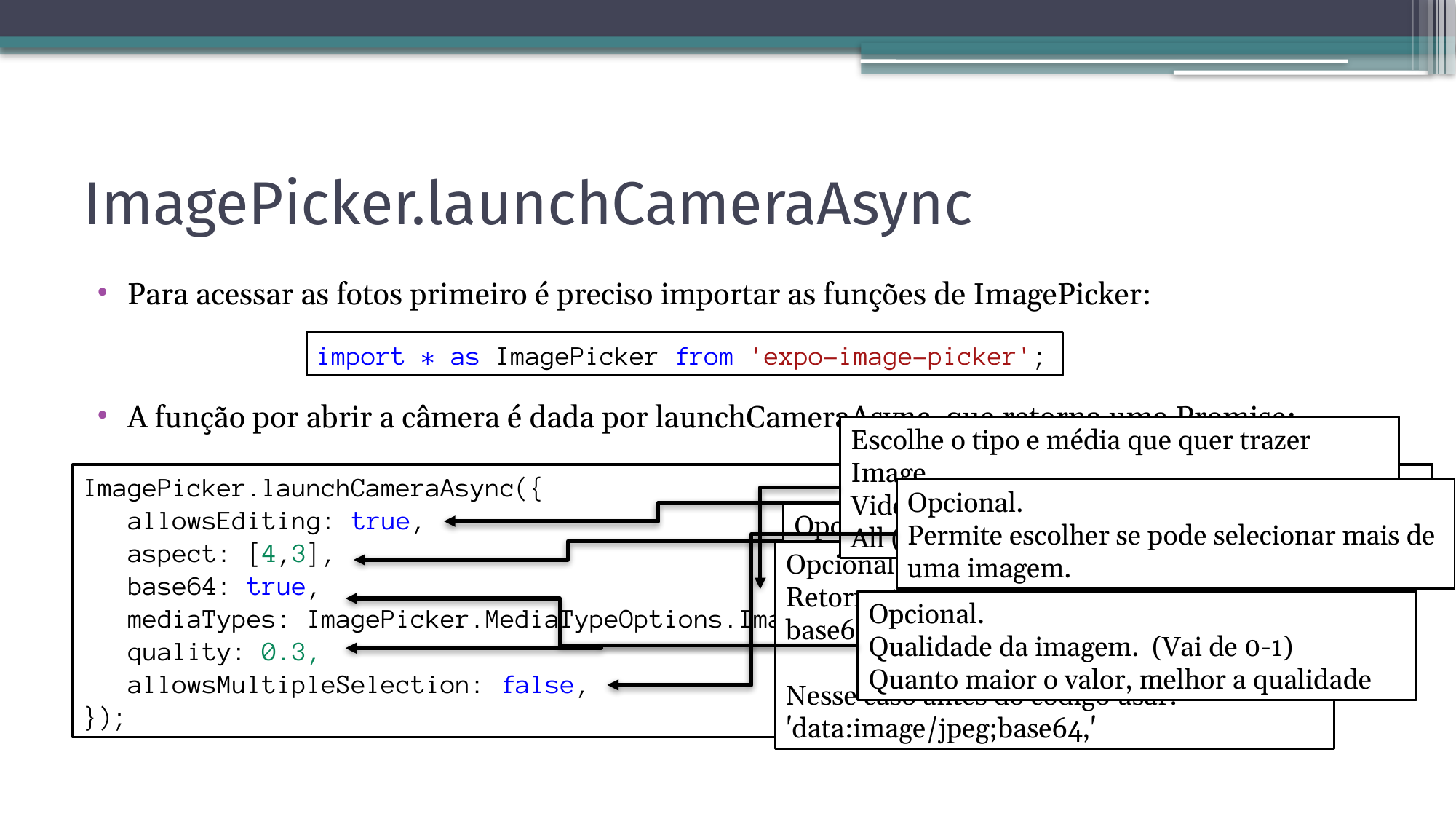

# ImagePicker.launchCameraAsync
Para acessar as fotos primeiro é preciso importar as funções de ImagePicker:

A função por abrir a câmera é dada por launchCameraAsync, que retorna uma Promise:

import * as ImagePicker from 'expo-image-picker';
Escolhe o tipo e média que quer trazer
Image
Video
All (Image e Video)
ImagePicker.launchCameraAsync({
   allowsEditing: true,
   aspect: [4,3],
   base64: true,
   mediaTypes: ImagePicker.MediaTypeOptions.Image,
   quality: 0.3,
   allowsMultipleSelection: false,
});
Opcional.
Dá opção de editar a foto, antes de gerar
Opcional.
Permite escolher se pode selecionar mais de uma imagem.
Opcional.
Qual a proporção da foto 4x3, 2x2...
Opcional.
Retorna também a imagem como String na base64.

Nesse caso antes do código usar:
'data:image/jpeg;base64,'
Opcional.
Qualidade da imagem.  (Vai de 0-1)
Quanto maior o valor, melhor a qualidade